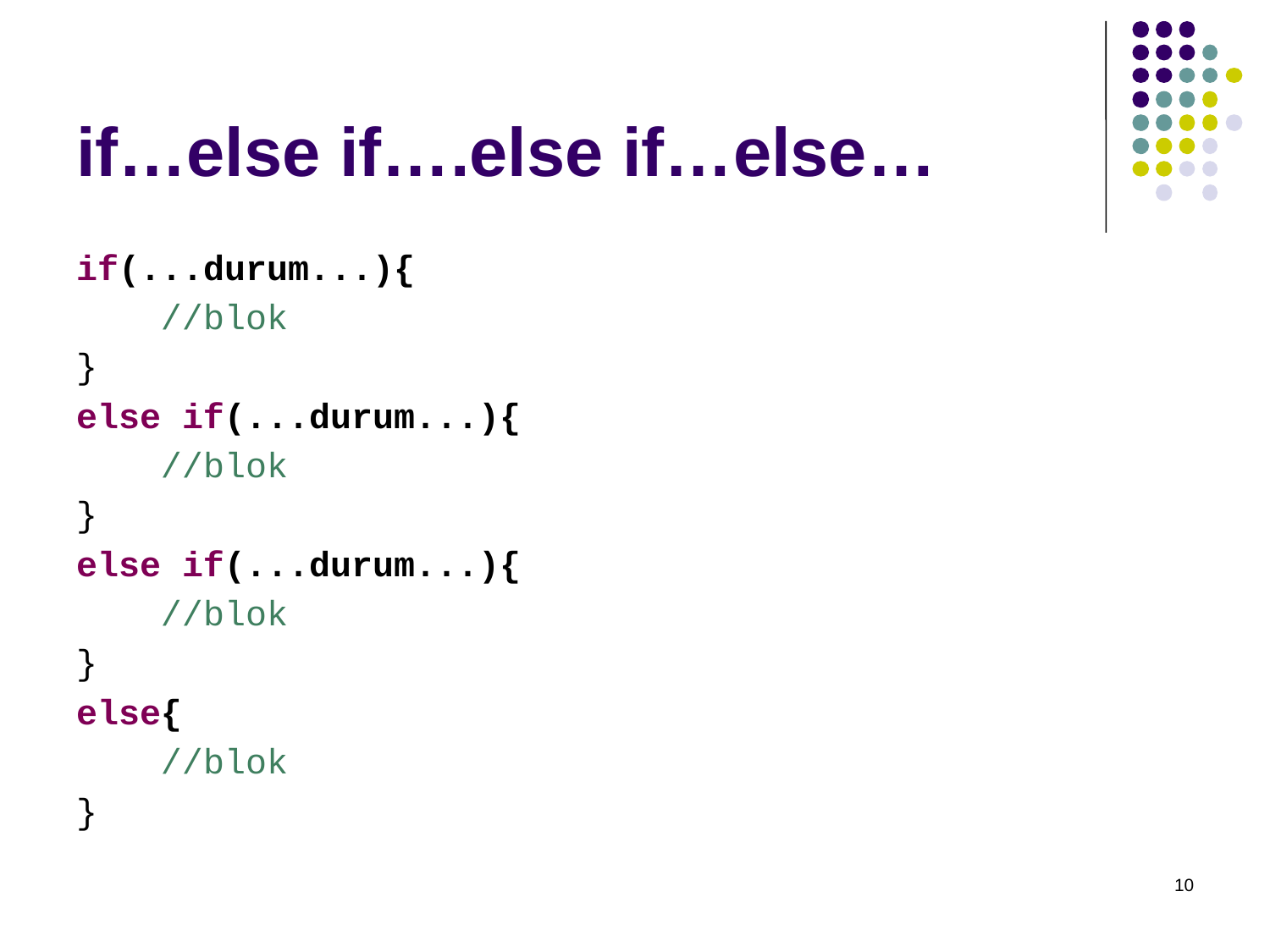

# if…else if….else if…else…
if(...durum...){
    //blok
}
else if(...durum...){
    //blok
}
else if(...durum...){
    //blok
}
else{
    //blok
}
10